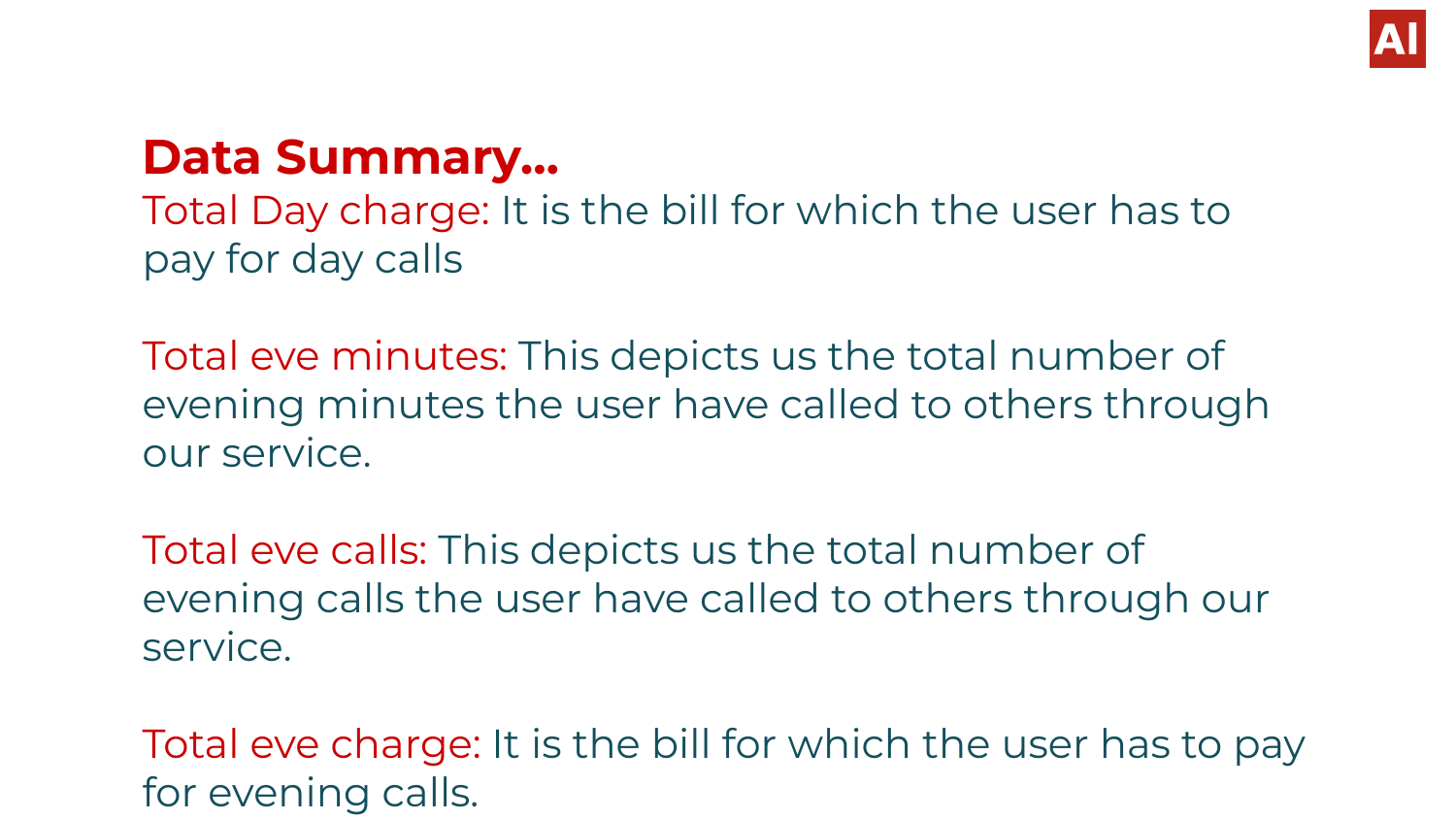

Data Summary…
Total Day charge: It is the bill for which the user has to pay for day calls

Total eve minutes: This depicts us the total number of evening minutes the user have called to others through our service.

Total eve calls: This depicts us the total number of evening calls the user have called to others through our service.

Total eve charge: It is the bill for which the user has to pay for evening calls.